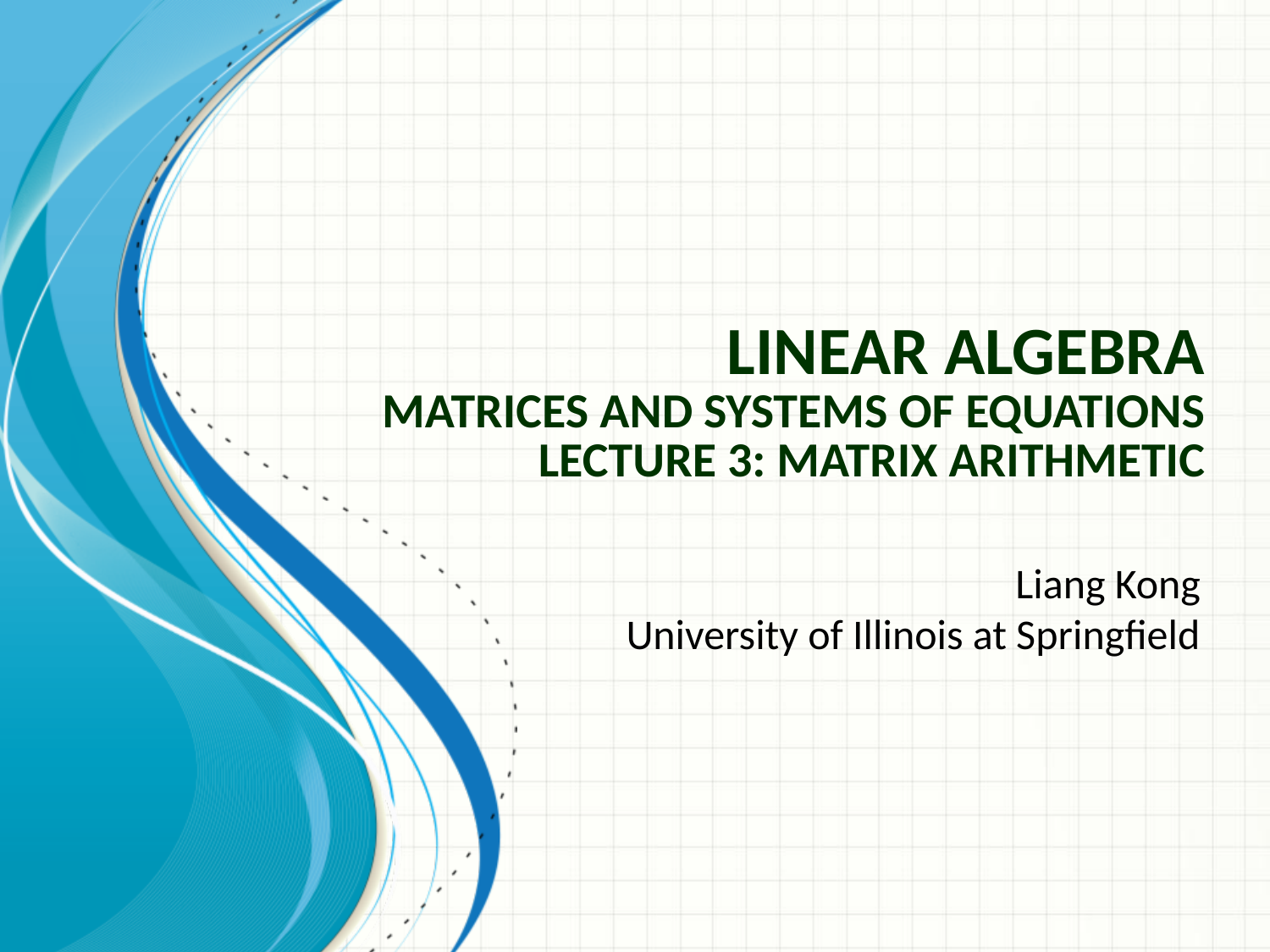

# Linear Algebra Matrices and Systems of Equations Lecture 3: Matrix Arithmetic
Liang Kong
University of Illinois at Springfield